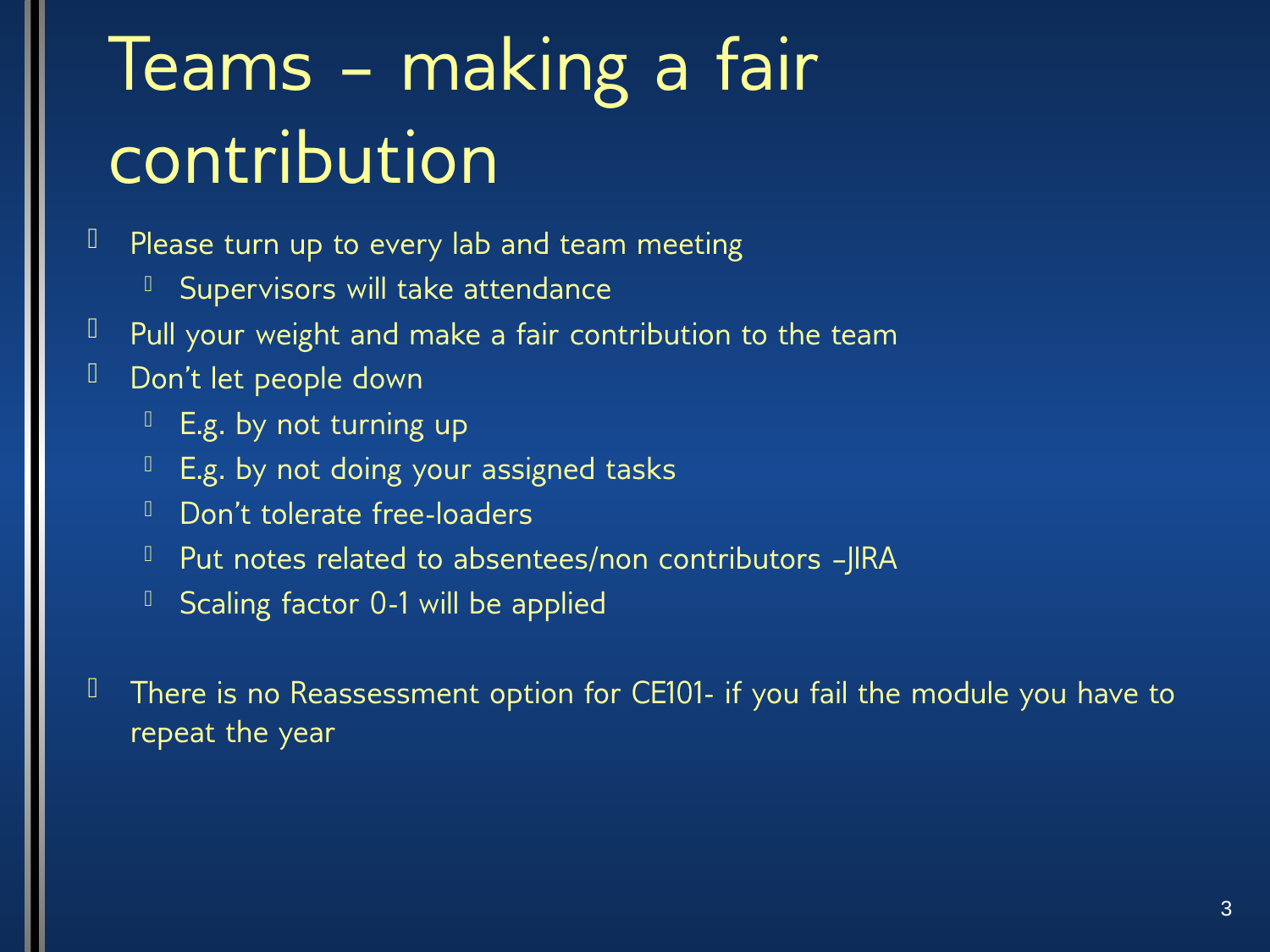

# Teams – making a fair contribution
Please turn up to every lab and team meeting
Supervisors will take attendance
Pull your weight and make a fair contribution to the team
Don’t let people down
E.g. by not turning up
E.g. by not doing your assigned tasks
Don’t tolerate free-loaders
Put notes related to absentees/non contributors –JIRA
Scaling factor 0-1 will be applied

There is no Reassessment option for CE101- if you fail the module you have to repeat the year

3